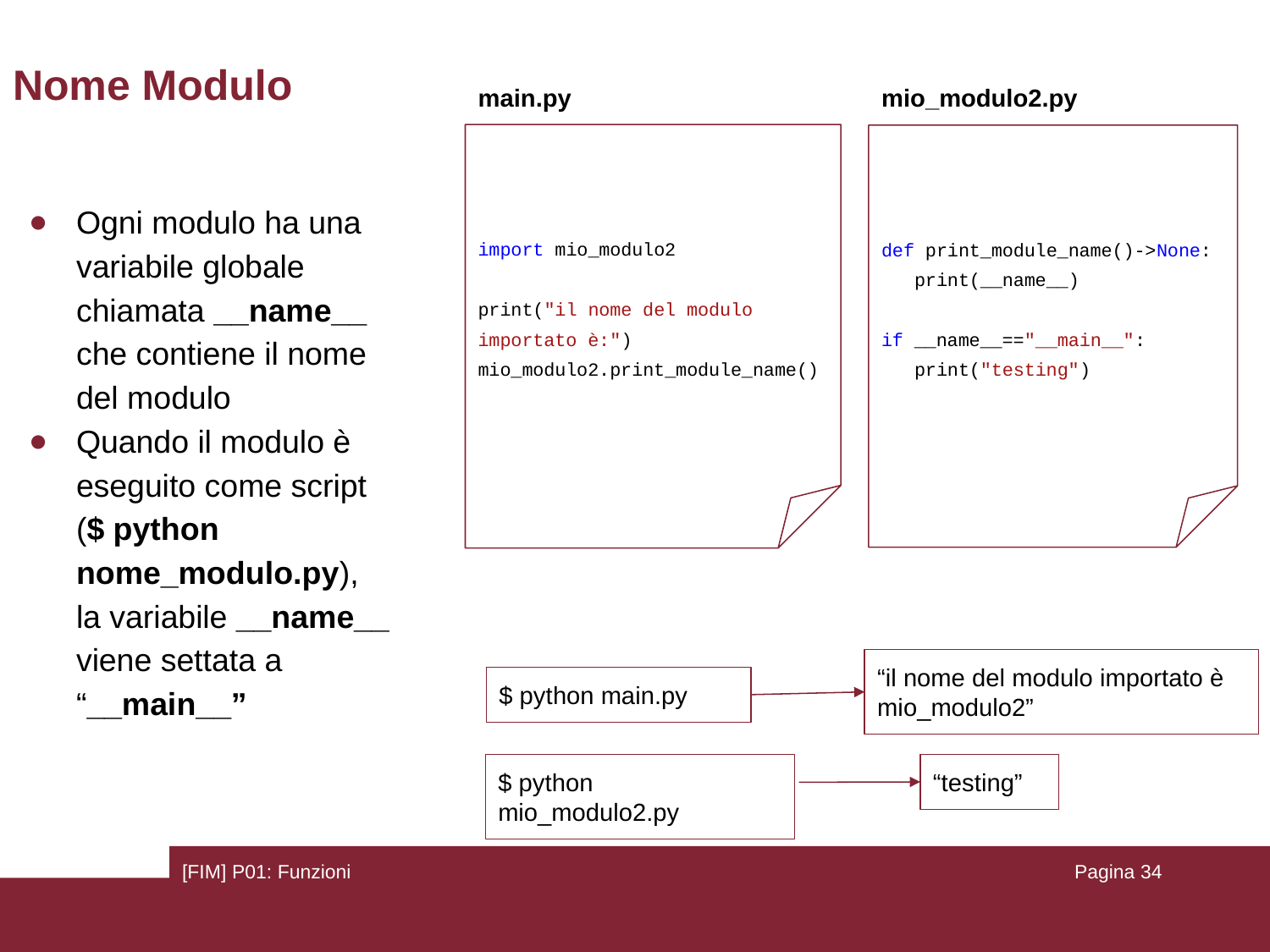

# Nome Modulo
main.py
mio_modulo2.py
import mio_modulo2

print("il nome del modulo importato è:")
mio_modulo2.print_module_name()
def print_module_name()->None:
   print(__name__)

if __name__=="__main__":
   print("testing")
Ogni modulo ha una variabile globale chiamata __name__ che contiene il nome del modulo
Quando il modulo è eseguito come script ($ python nome_modulo.py), la variabile __name__ viene settata a “__main__”

“il nome del modulo importato è mio_modulo2”
$ python main.py
$ python mio_modulo2.py
“testing”
[FIM] P01: Funzioni
Pagina 34